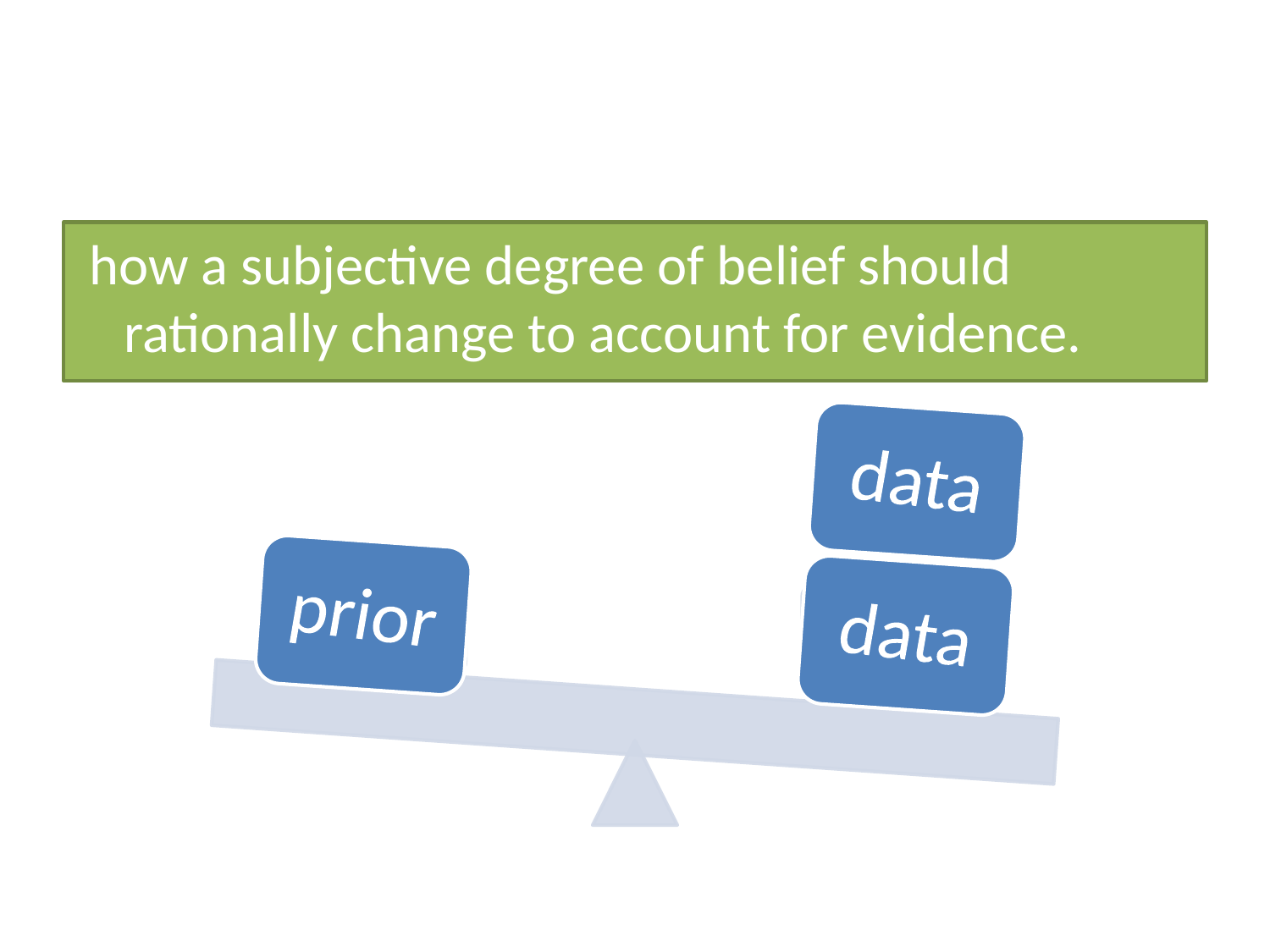

how a subjective degree of belief should rationally change to account for evidence.

data
data
data
prior